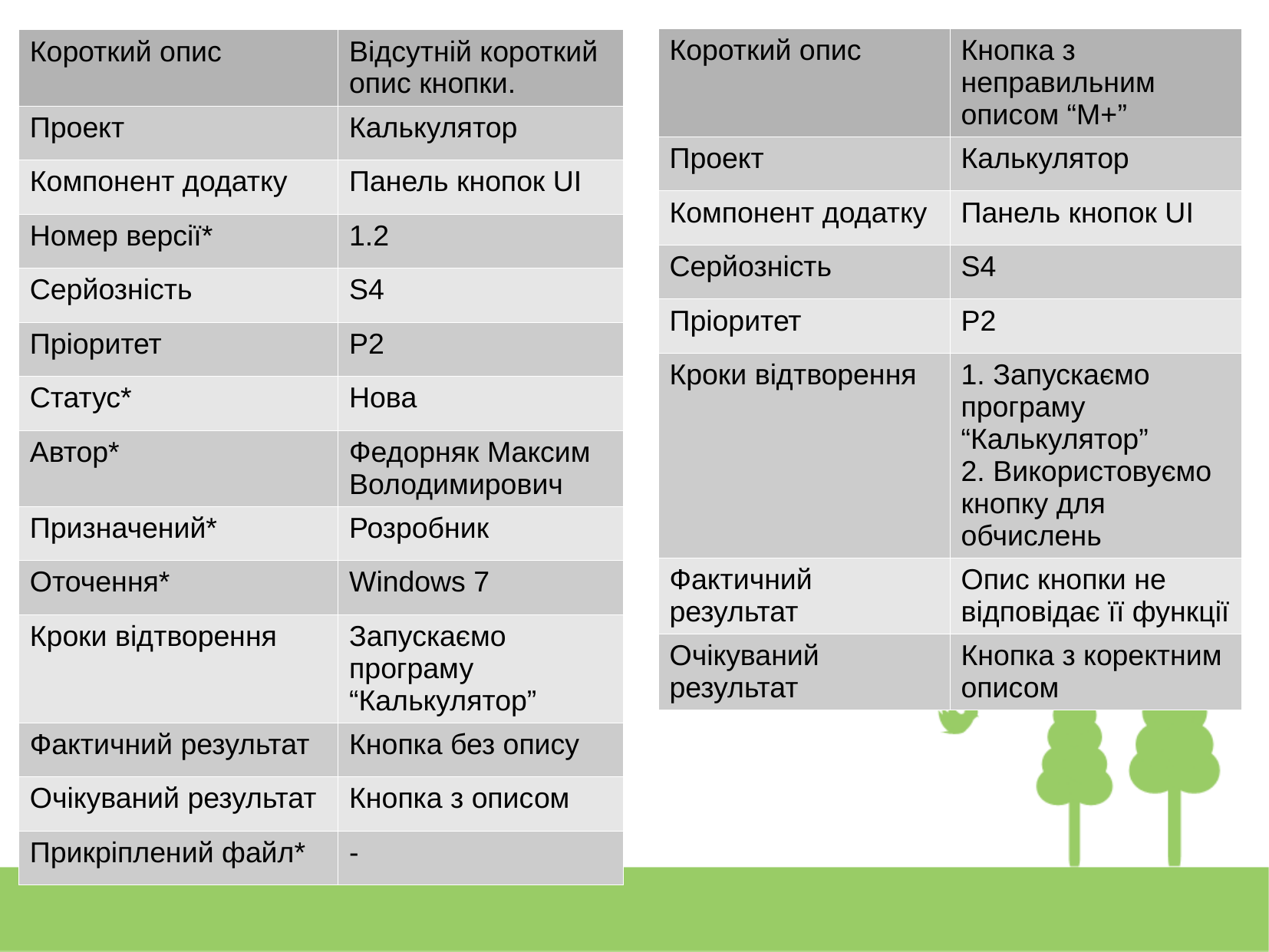

| Короткий опис | Кнопка з неправильним описом “М+” |
| --- | --- |
| Проект | Калькулятор |
| Компонент додатку | Панель кнопок UI |
| Серйозність | S4 |
| Пріоритет | P2 |
| Кроки відтворення | 1. Запускаємо програму “Калькулятор” 2. Використовуємо кнопку для обчислень |
| Фактичний результат | Опис кнопки не відповідає її функції |
| Очікуваний результат | Кнопка з коректним описом |
| Короткий опис | Відсутній короткий опис кнопки. |
| --- | --- |
| Проект | Калькулятор |
| Компонент додатку | Панель кнопок UI |
| Номер версії\* | 1.2 |
| Серйозність | S4 |
| Пріоритет | P2 |
| Статус\* | Нова |
| Автор\* | Федорняк Максим Володимирович |
| Призначений\* | Розробник |
| Оточення\* | Windows 7 |
| Кроки відтворення | Запускаємо програму “Калькулятор” |
| Фактичний результат | Кнопка без опису |
| Очікуваний результат | Кнопка з описом |
| Прикріплений файл\* | - |